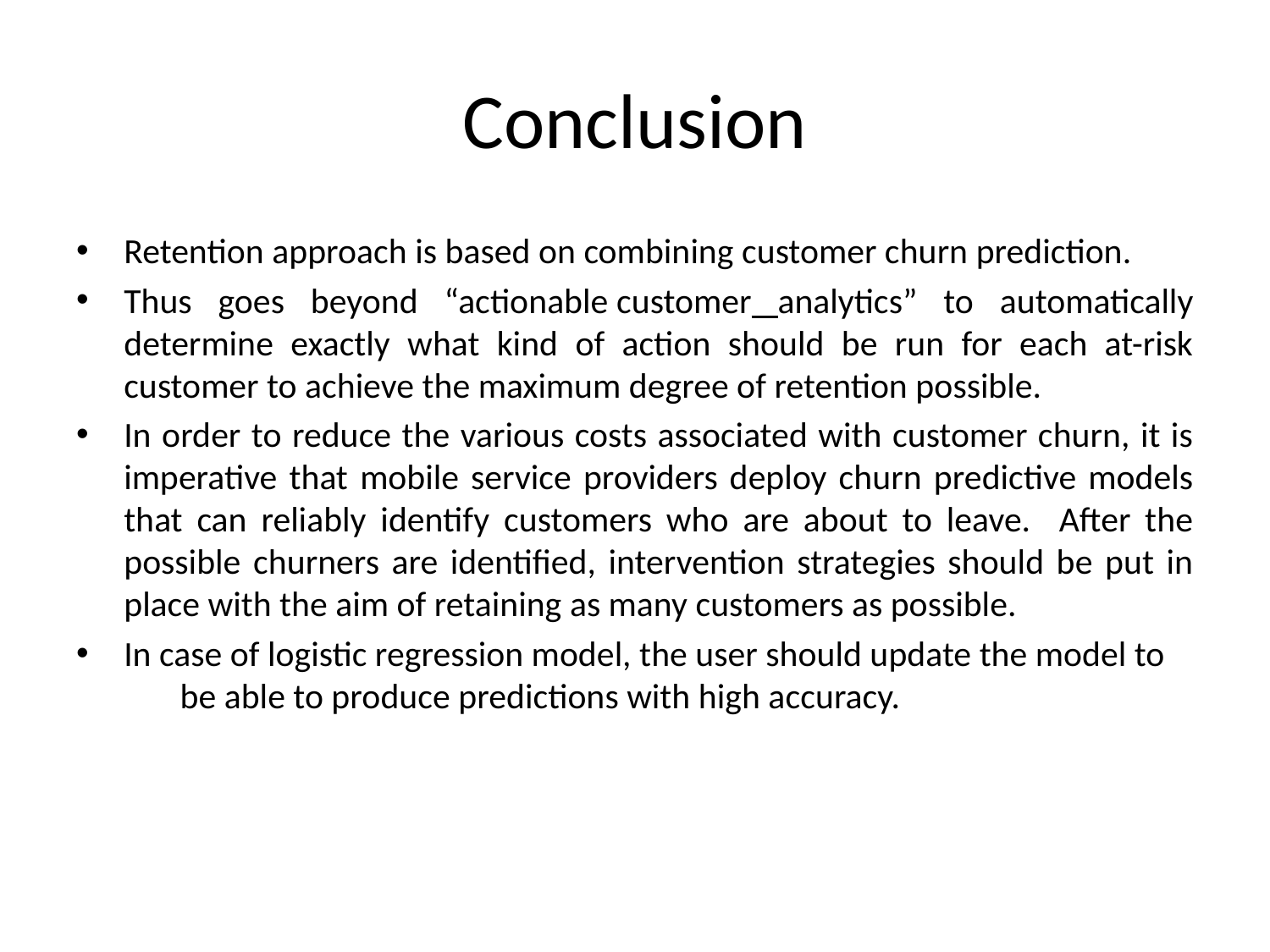

# Conclusion
Retention approach is based on combining customer churn prediction.
Thus goes beyond “actionable customer analytics” to automatically determine exactly what kind of action should be run for each at-risk customer to achieve the maximum degree of retention possible.
In order to reduce the various costs associated with customer churn, it is imperative that mobile service providers deploy churn predictive models that can reliably identify customers who are about to leave.  After the possible churners are identified, intervention strategies should be put in place with the aim of retaining as many customers as possible.
In case of logistic regression model, the user should update the model to           be able to produce predictions with high accuracy.